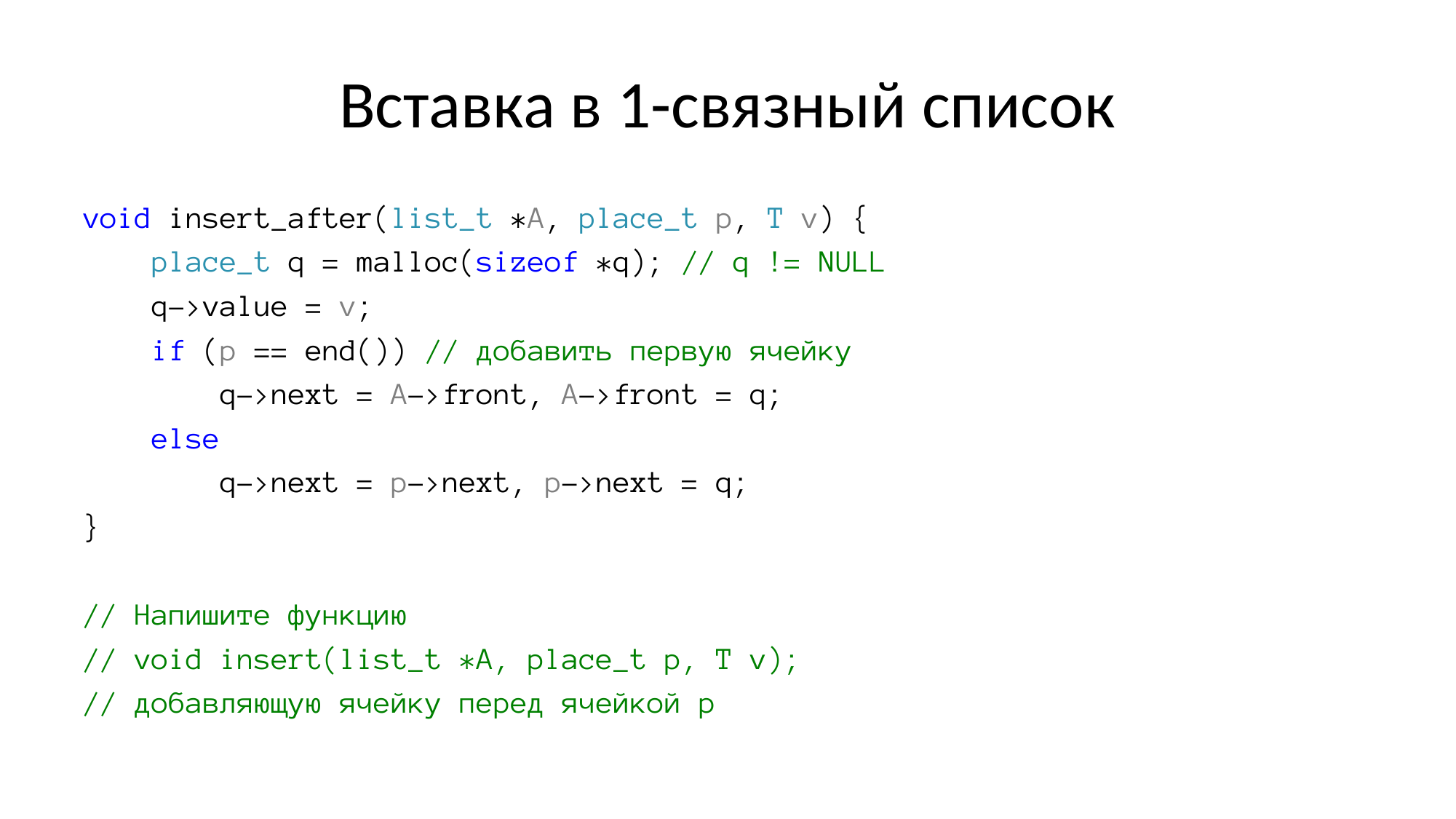

# Вставка в 1-связный список
void insert_after(list_t *A, place_t p, T v) {
    place_t q = malloc(sizeof *q); // q != NULL
    q->value = v;
    if (p == end()) // добавить первую ячейку
        q->next = A->front, A->front = q;
    else
        q->next = p->next, p->next = q;
}

// Напишите функцию
// void insert(list_t *A, place_t p, T v);
// добавляющую ячейку перед ячейкой p